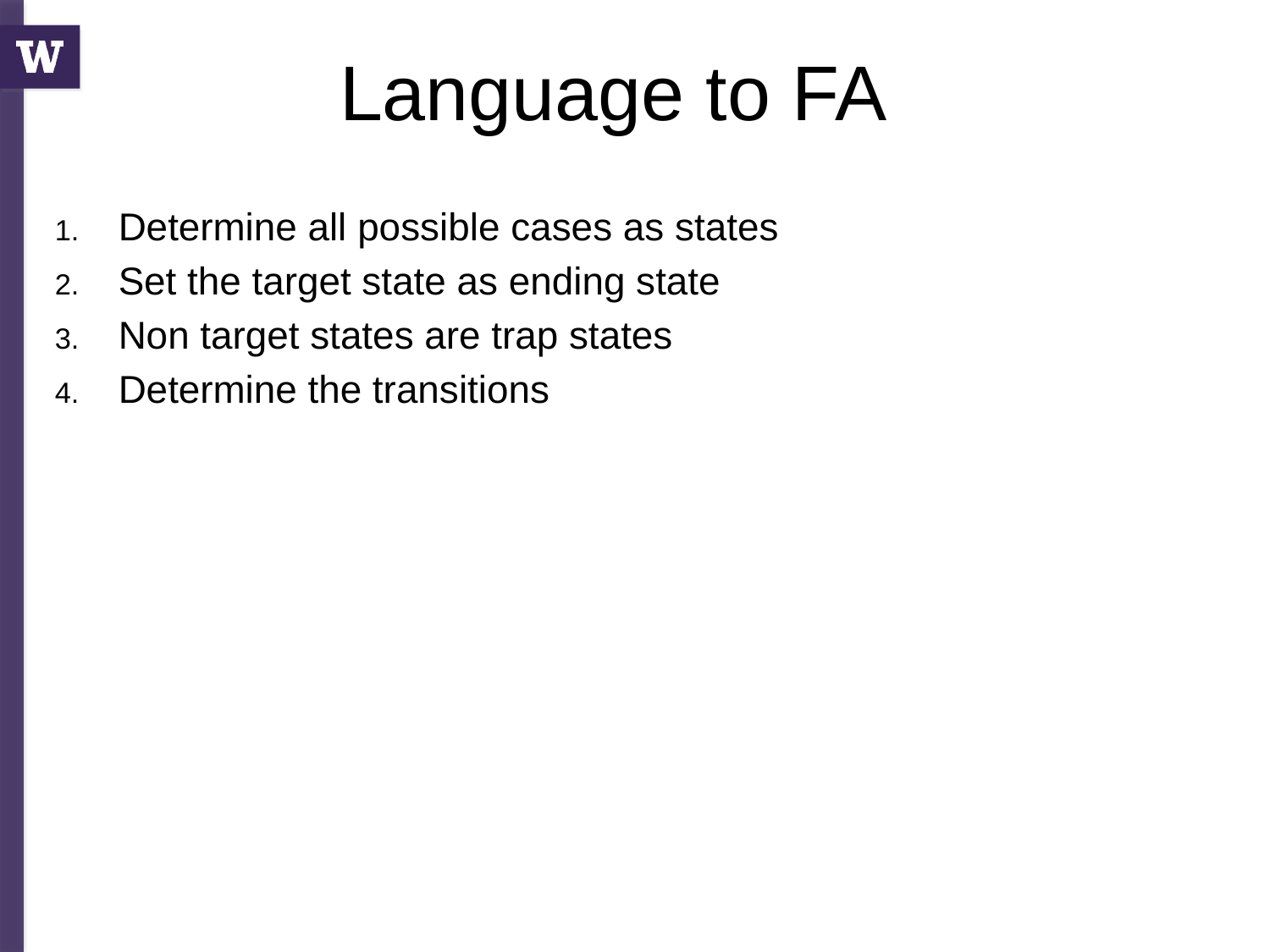

# Language to FA
Determine all possible cases as states
Set the target state as ending state
Non target states are trap states
Determine the transitions